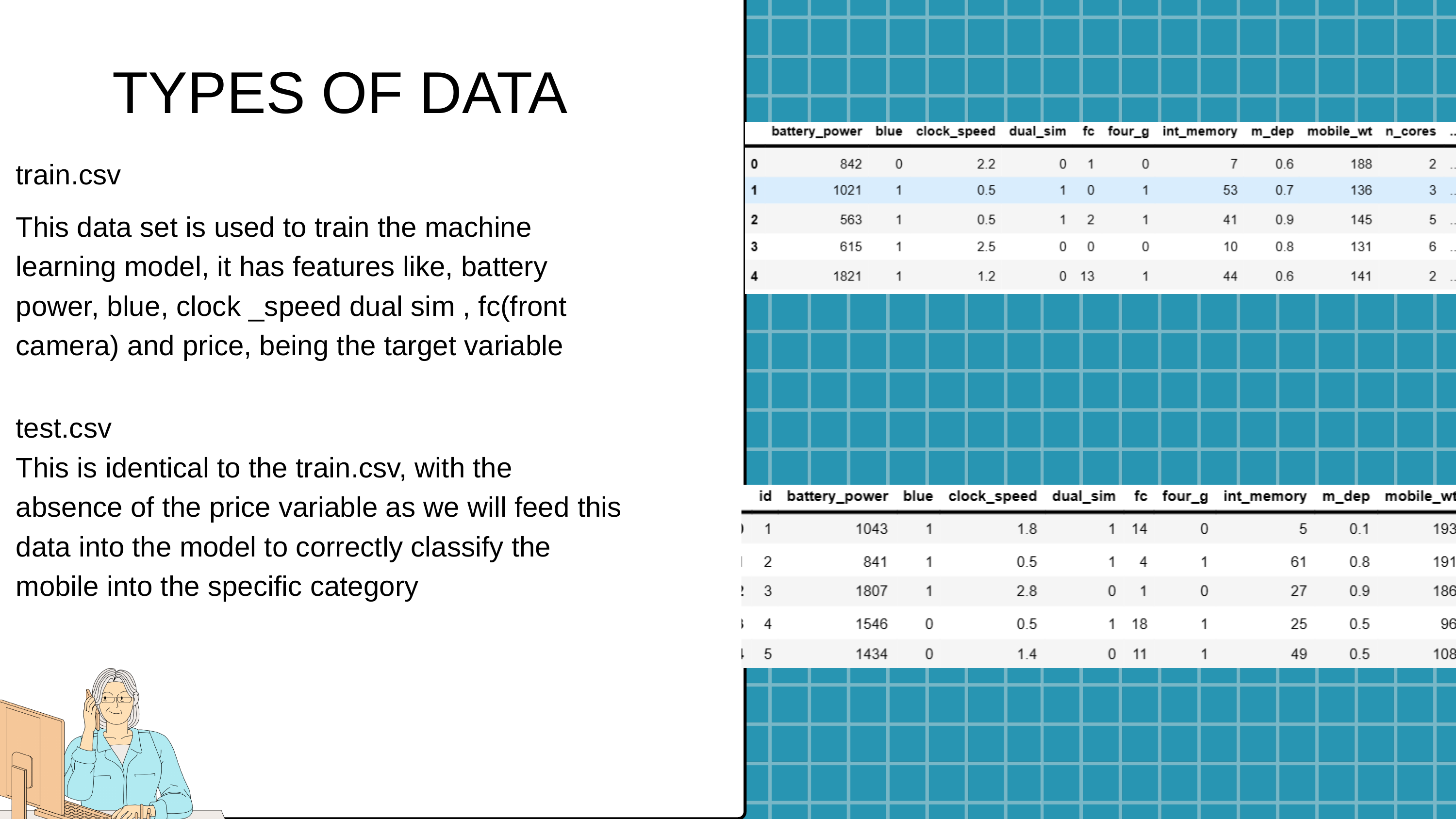

TYPES OF DATA

train.csv
This data set is used to train the machine learning model, it has features like, battery power, blue, clock _speed dual sim , fc(front camera) and price, being the target variable
test.csv
This is identical to the train.csv, with the absence of the price variable as we will feed this data into the model to correctly classify the mobile into the specific category